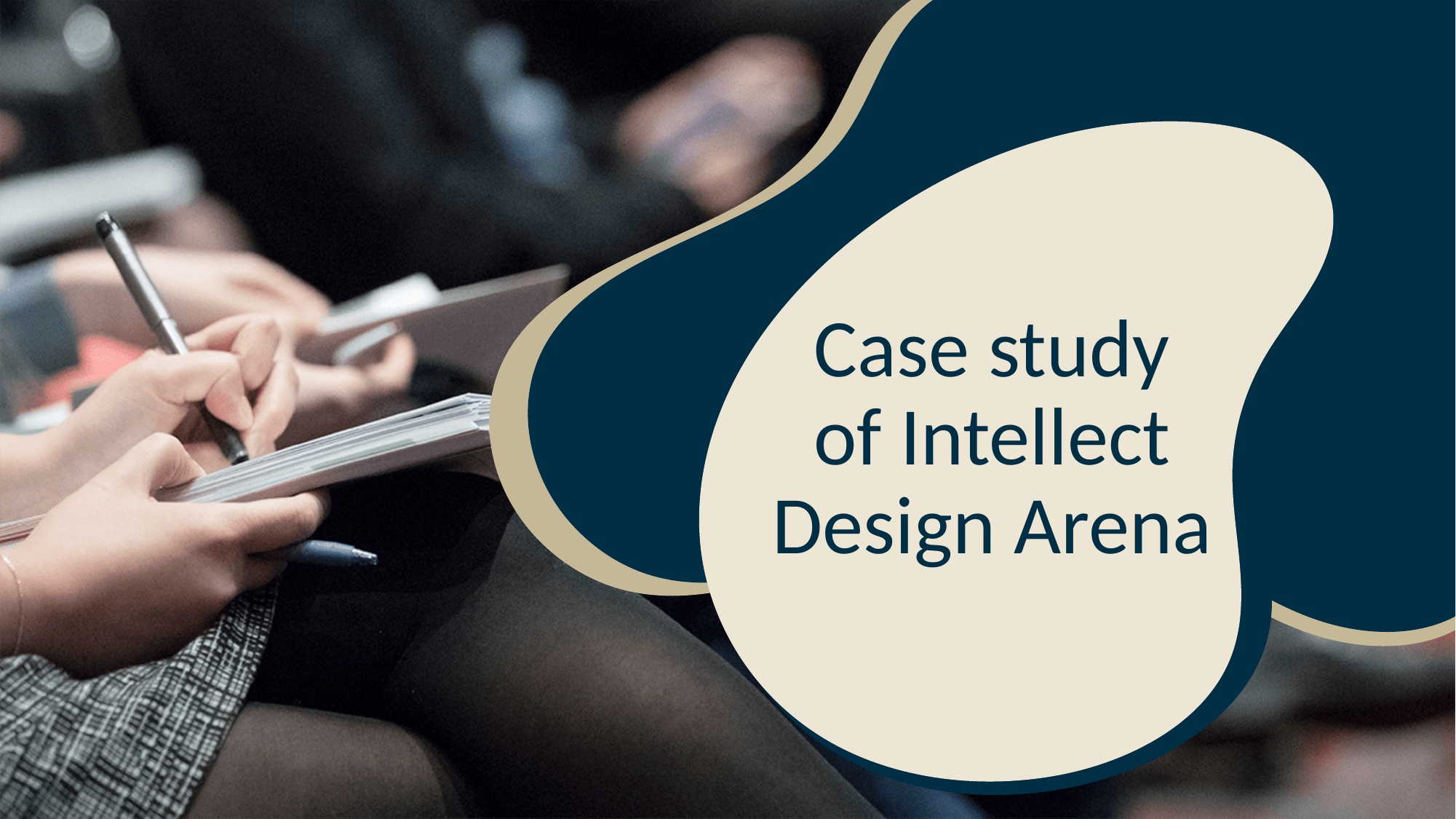

# Case study of Intellect Design Arena